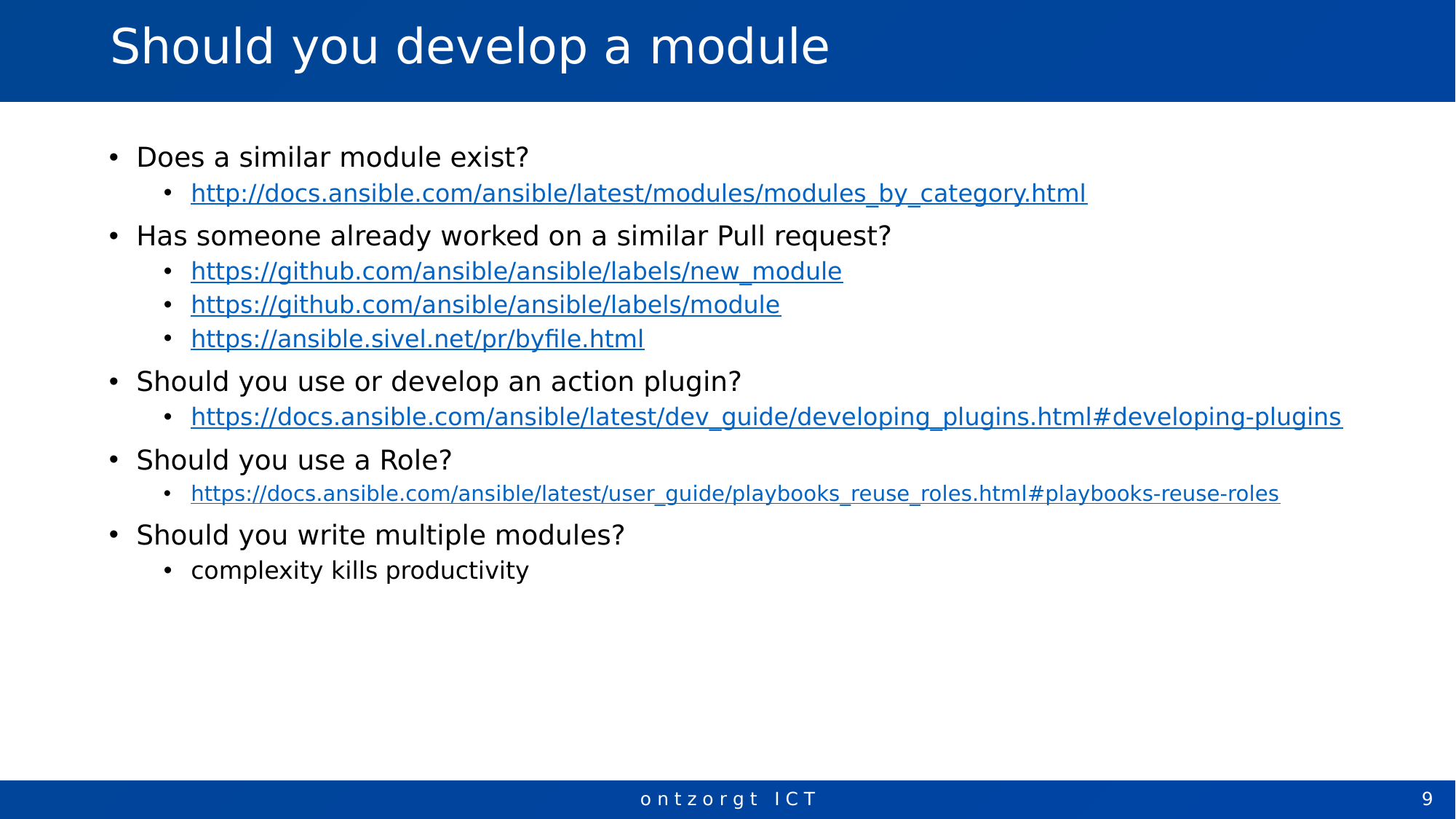

# Should you develop a module
Does a similar module exist?
http://docs.ansible.com/ansible/latest/modules/modules_by_category.html
Has someone already worked on a similar Pull request?
https://github.com/ansible/ansible/labels/new_module
https://github.com/ansible/ansible/labels/module
https://ansible.sivel.net/pr/byfile.html
Should you use or develop an action plugin?
https://docs.ansible.com/ansible/latest/dev_guide/developing_plugins.html#developing-plugins
Should you use a Role?
https://docs.ansible.com/ansible/latest/user_guide/playbooks_reuse_roles.html#playbooks-reuse-roles
Should you write multiple modules?
complexity kills productivity
9